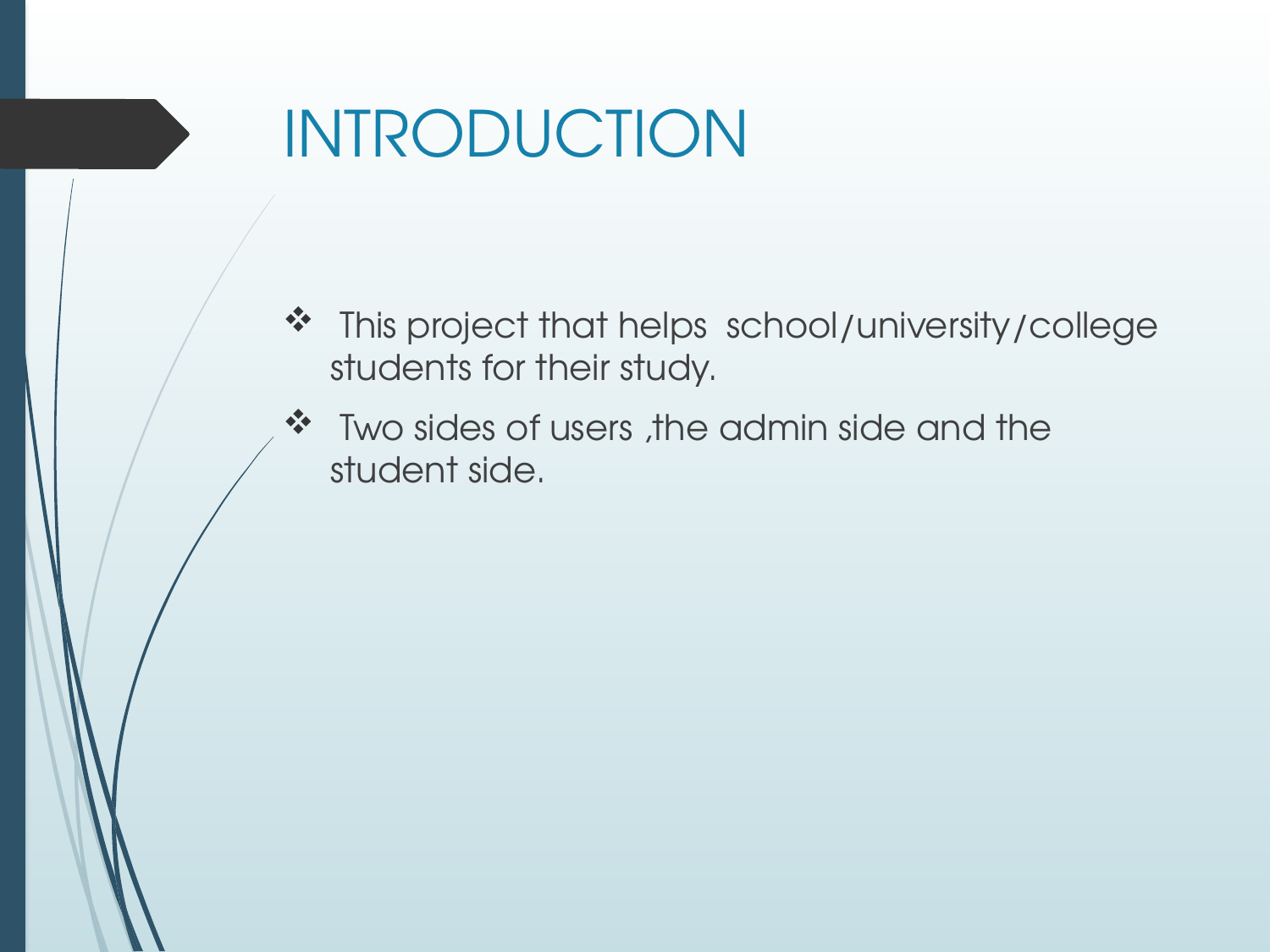

# INTRODUCTION
 This project that helps  school/university/college students for their study.
 Two sides of users ,the admin side and the student side.